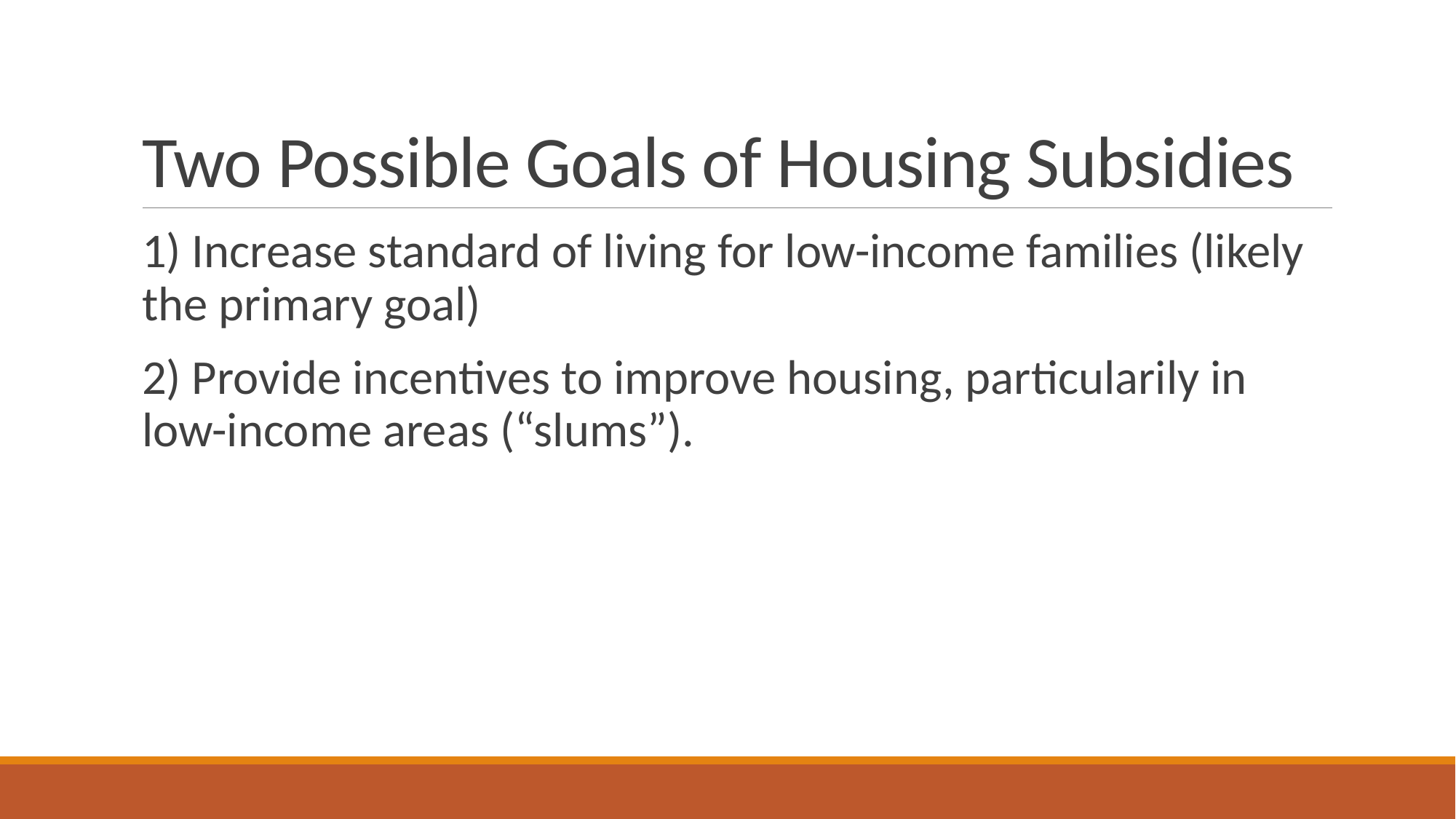

# Two Possible Goals of Housing Subsidies
1) Increase standard of living for low-income families (likely the primary goal)
2) Provide incentives to improve housing, particularily in low-income areas (“slums”).